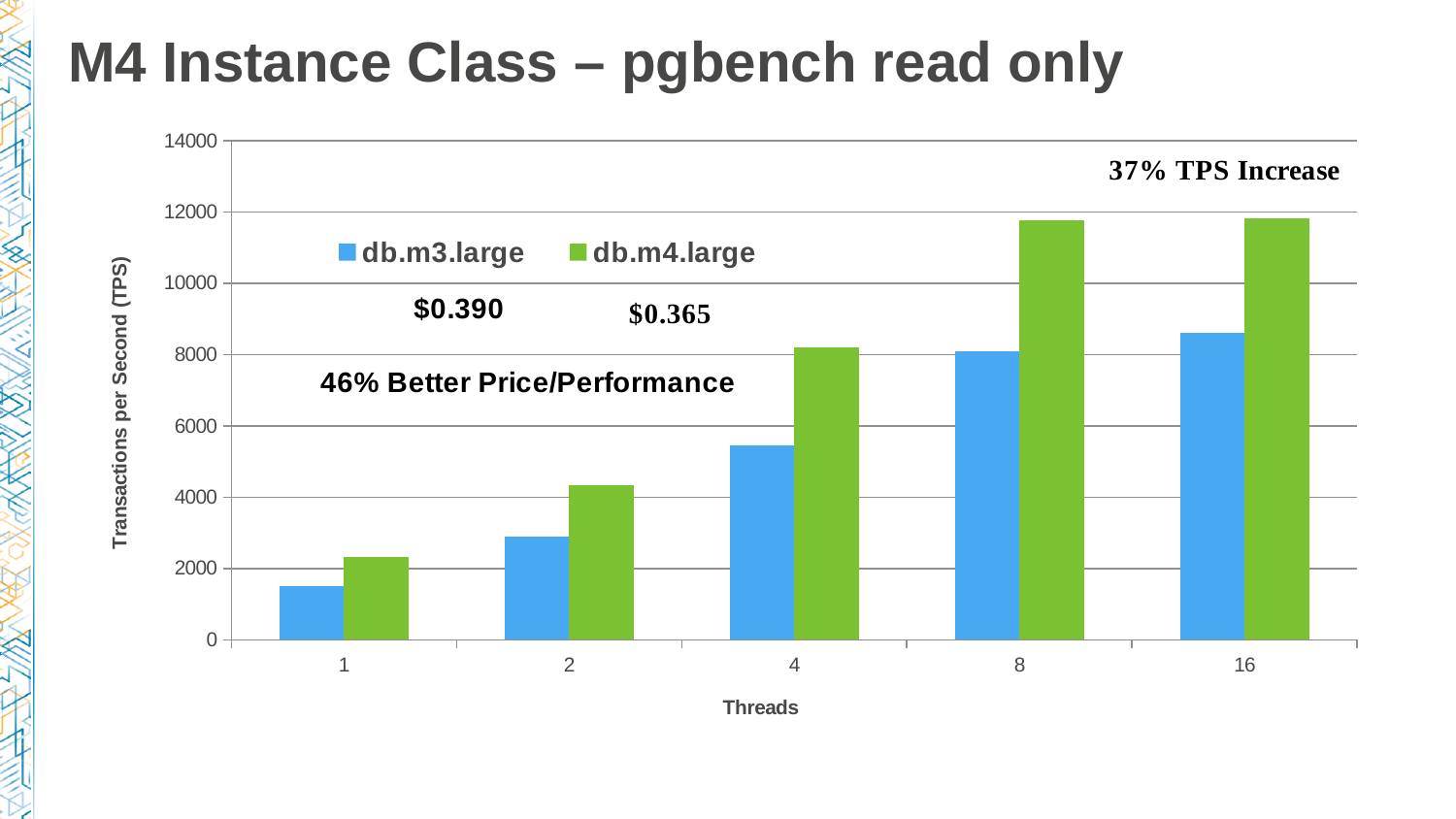

# M4 Instance Class – pgbench read only

### Chart

| Category | db.m3.large | db.m4.large |
|---|---|---|
| 1 | 1505.0 | 2328.707128 |
| 2 | 2904.0 | 4341.0 |
| 4 | 5450.0 | 8205.0 |
| 8 | 8103.0 | 11756.0 |
| 16 | 8625.0 | 11817.0 |